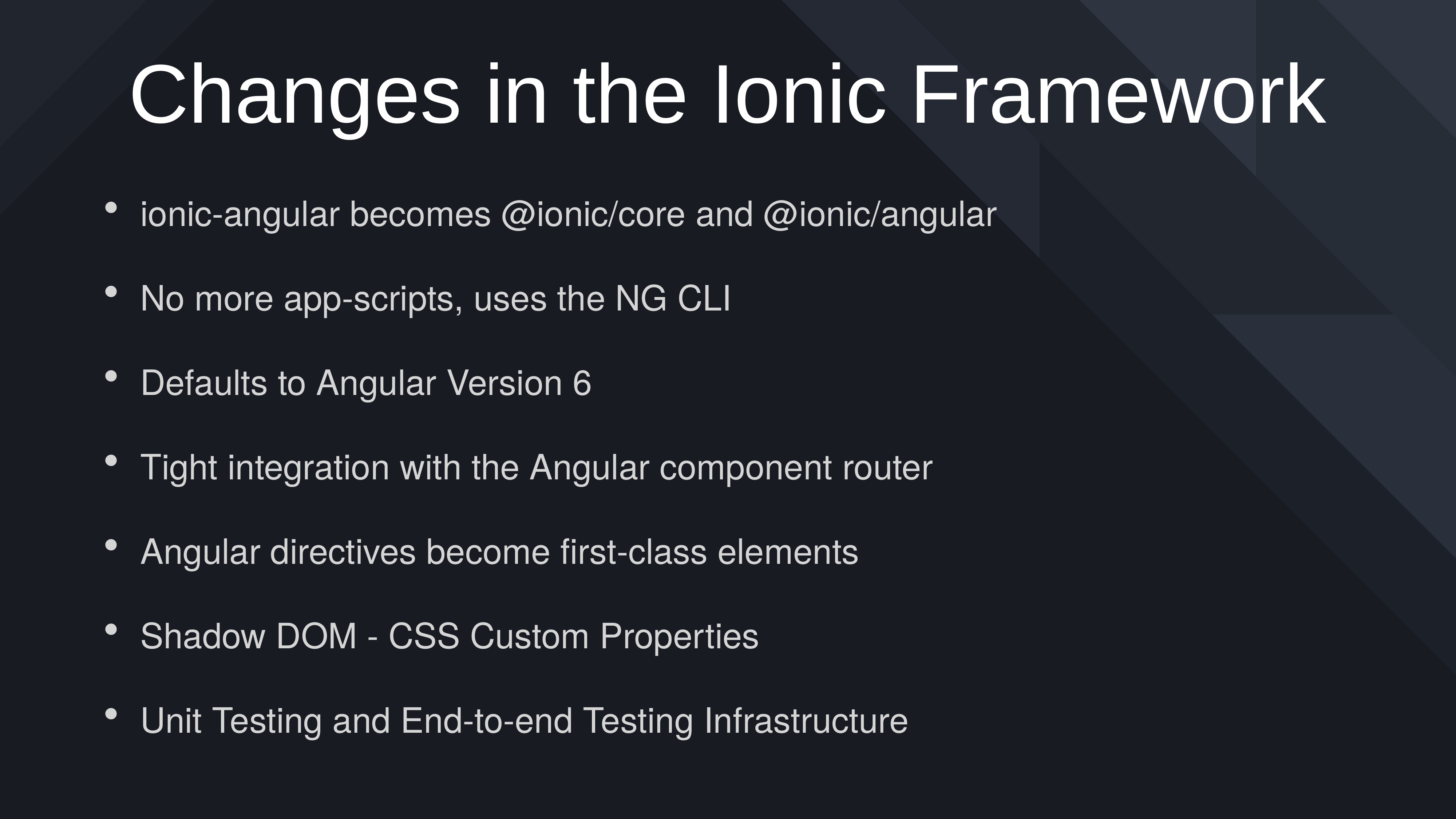

# Changes in the Ionic Framework
ionic-angular becomes @ionic/core and @ionic/angular
No more app-scripts, uses the NG CLI
Defaults to Angular Version 6
Tight integration with the Angular component router
Angular directives become first-class elements
Shadow DOM - CSS Custom Properties
Unit Testing and End-to-end Testing Infrastructure